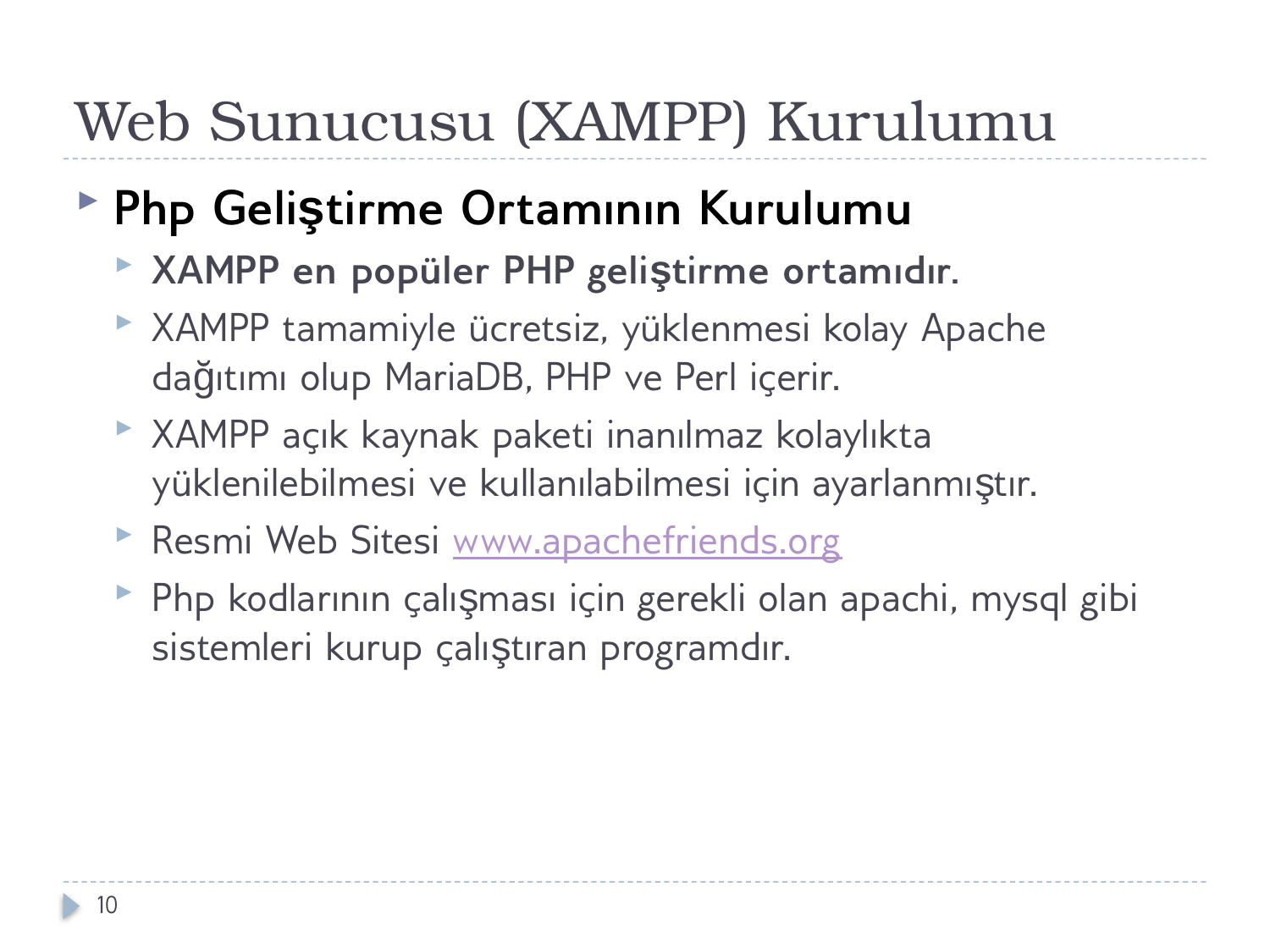

# Web Sunucusu (XAMPP) Kurulumu
Php Geliştirme Ortamının Kurulumu
XAMPP en popüler PHP geliştirme ortamıdır.
XAMPP tamamiyle ücretsiz, yüklenmesi kolay Apache dağıtımı olup MariaDB, PHP ve Perl içerir.
XAMPP açık kaynak paketi inanılmaz kolaylıkta yüklenilebilmesi ve kullanılabilmesi için ayarlanmıştır.
Resmi Web Sitesi www.apachefriends.org
Php kodlarının çalışması için gerekli olan apachi, mysql gibi sistemleri kurup çalıştıran programdır.

10